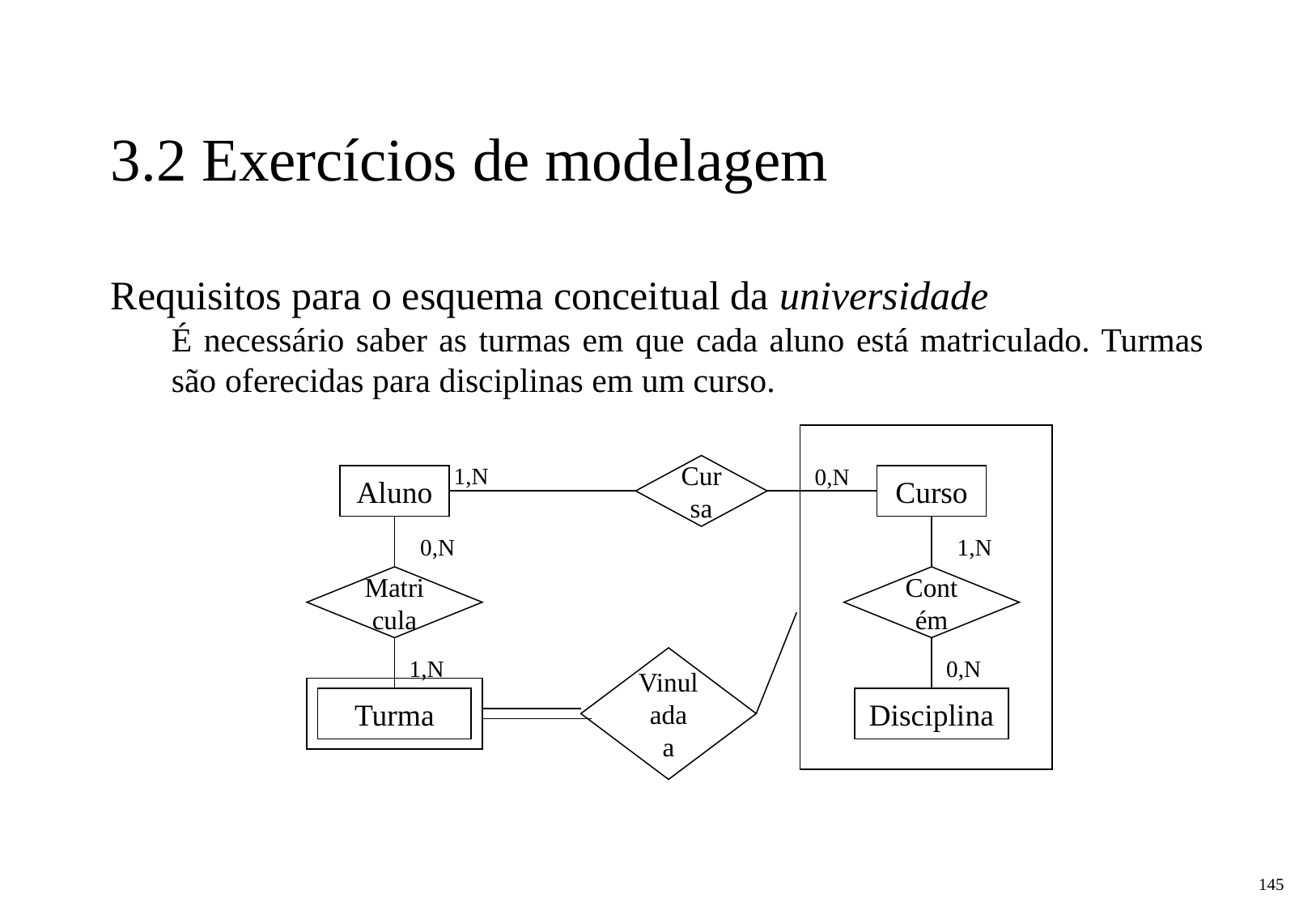

3.2 Exercícios de modelagem
Requisitos para o esquema conceitual da universidade
É necessário saber as turmas em que cada aluno está matriculado. Turmas são oferecidas para disciplinas em um curso.

1,N
Cursa
0,N
Aluno
Curso
0,N
1,N
Matricula
Contém
1,N
Vinulada
a
0,N

Turma
Disciplina
145